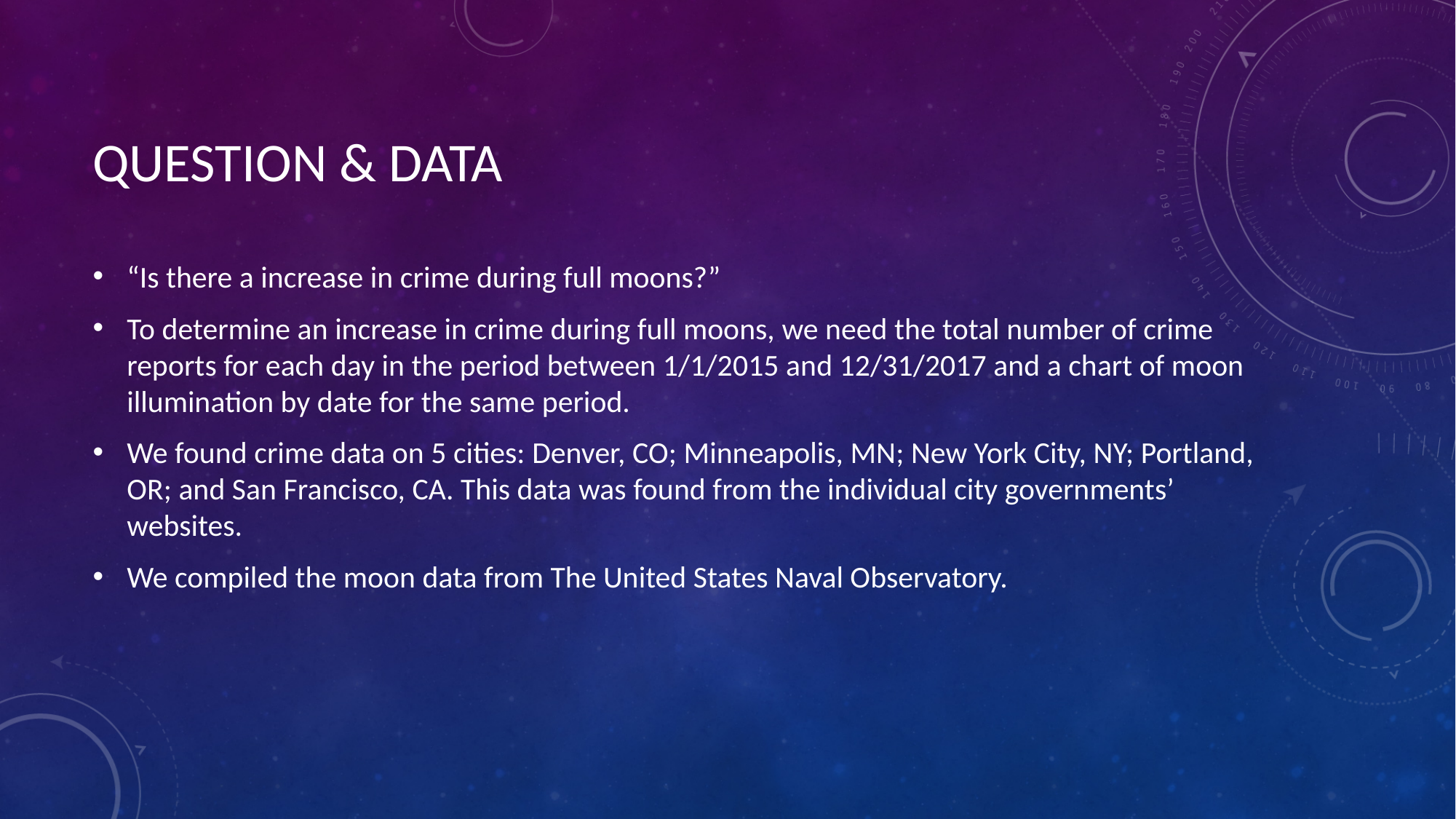

# Question & data
“Is there a increase in crime during full moons?”
To determine an increase in crime during full moons, we need the total number of crime reports for each day in the period between 1/1/2015 and 12/31/2017 and a chart of moon illumination by date for the same period.
We found crime data on 5 cities: Denver, CO; Minneapolis, MN; New York City, NY; Portland, OR; and San Francisco, CA. This data was found from the individual city governments’ websites.
We compiled the moon data from The United States Naval Observatory.